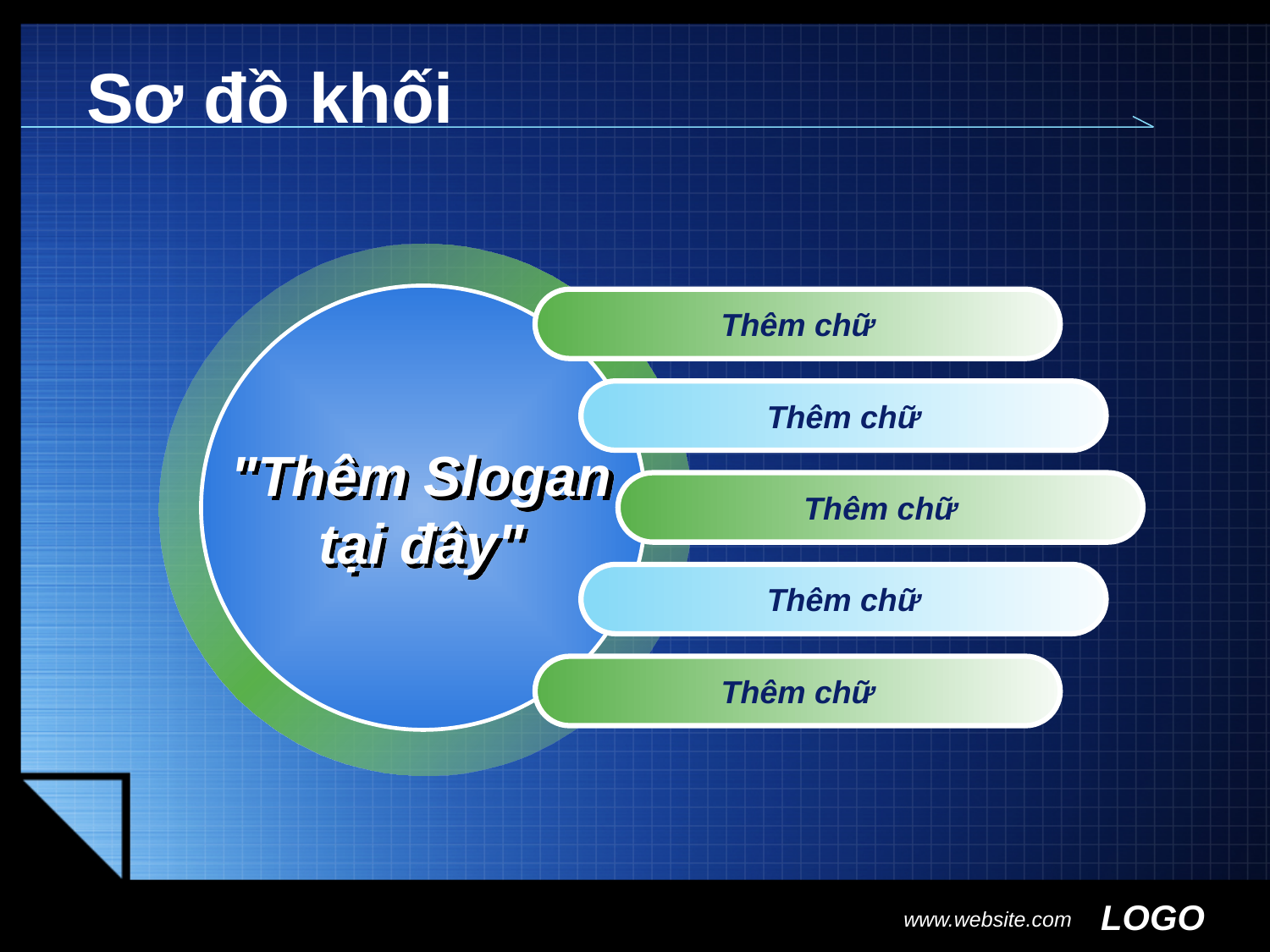

# Sơ đồ khối

Thêm chữ
Thêm chữ
"Thêm Slogan tại đây"
Thêm chữ
Thêm chữ
Thêm chữ
www.website.com